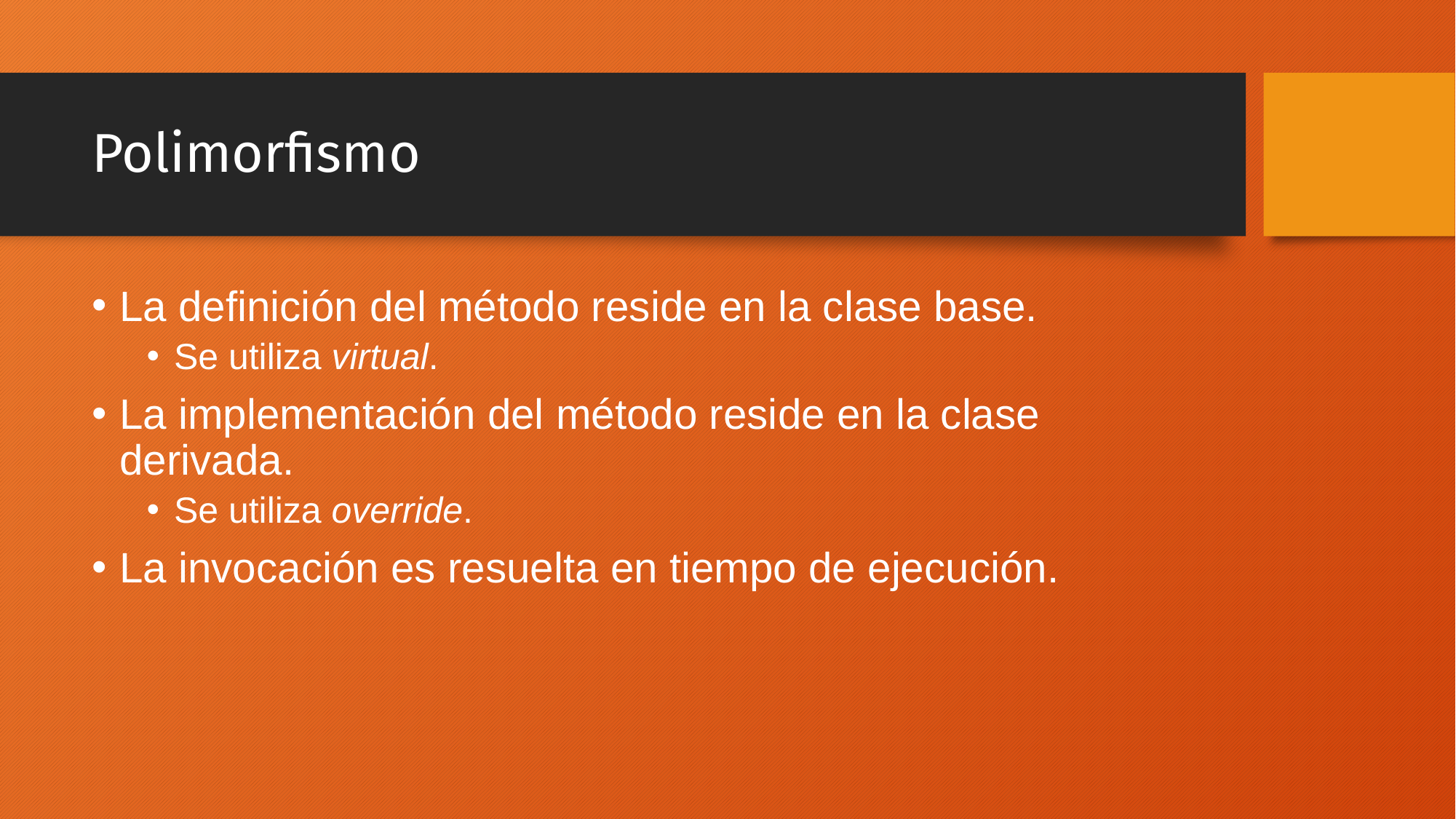

# Polimorfismo
La definición del método reside en la clase base.
Se utiliza virtual.
La implementación del método reside en la clase derivada.
Se utiliza override.
La invocación es resuelta en tiempo de ejecución.